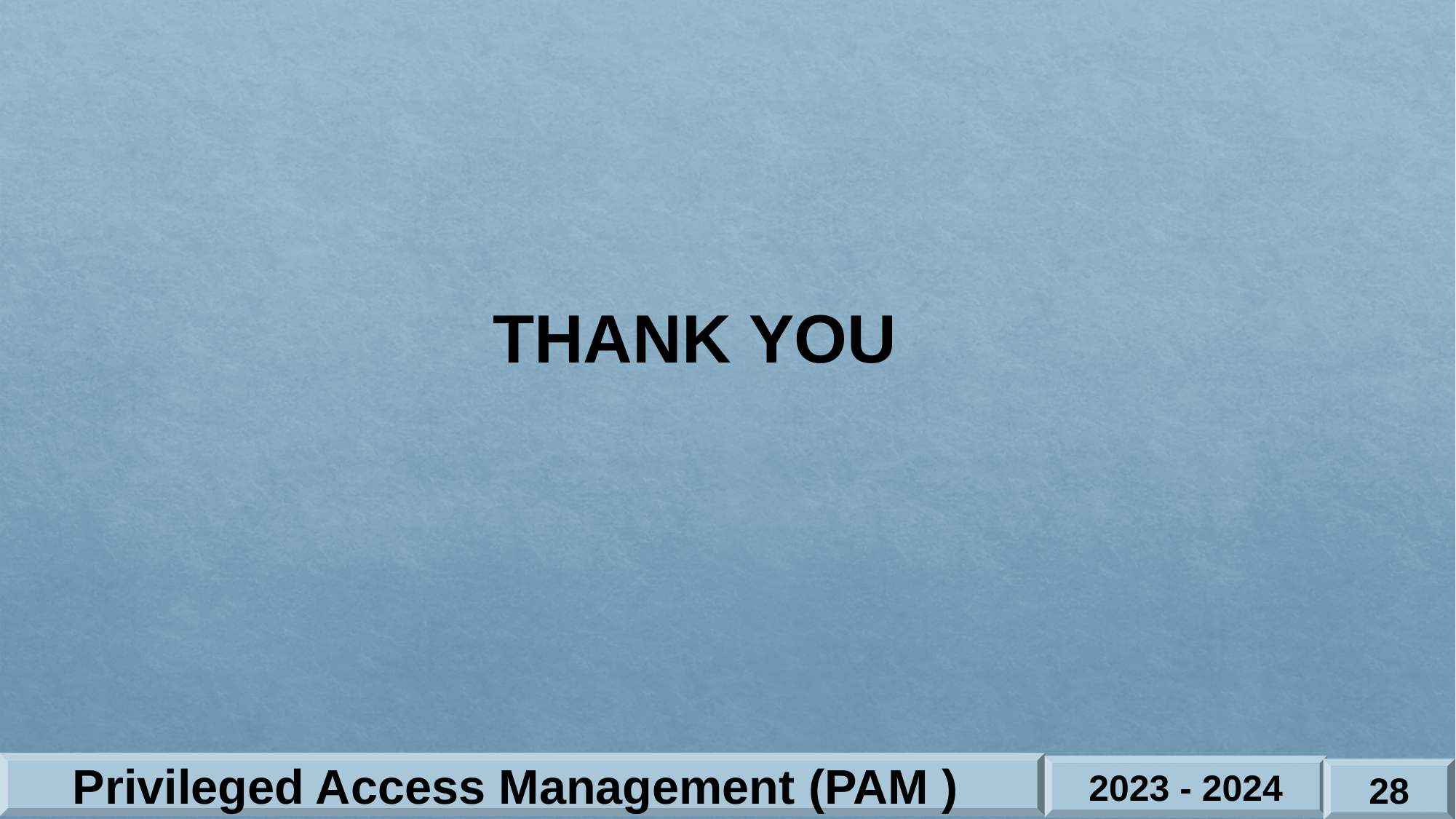

THANK YOU
Privileged Access Management (PAM )
2023 - 2024
28